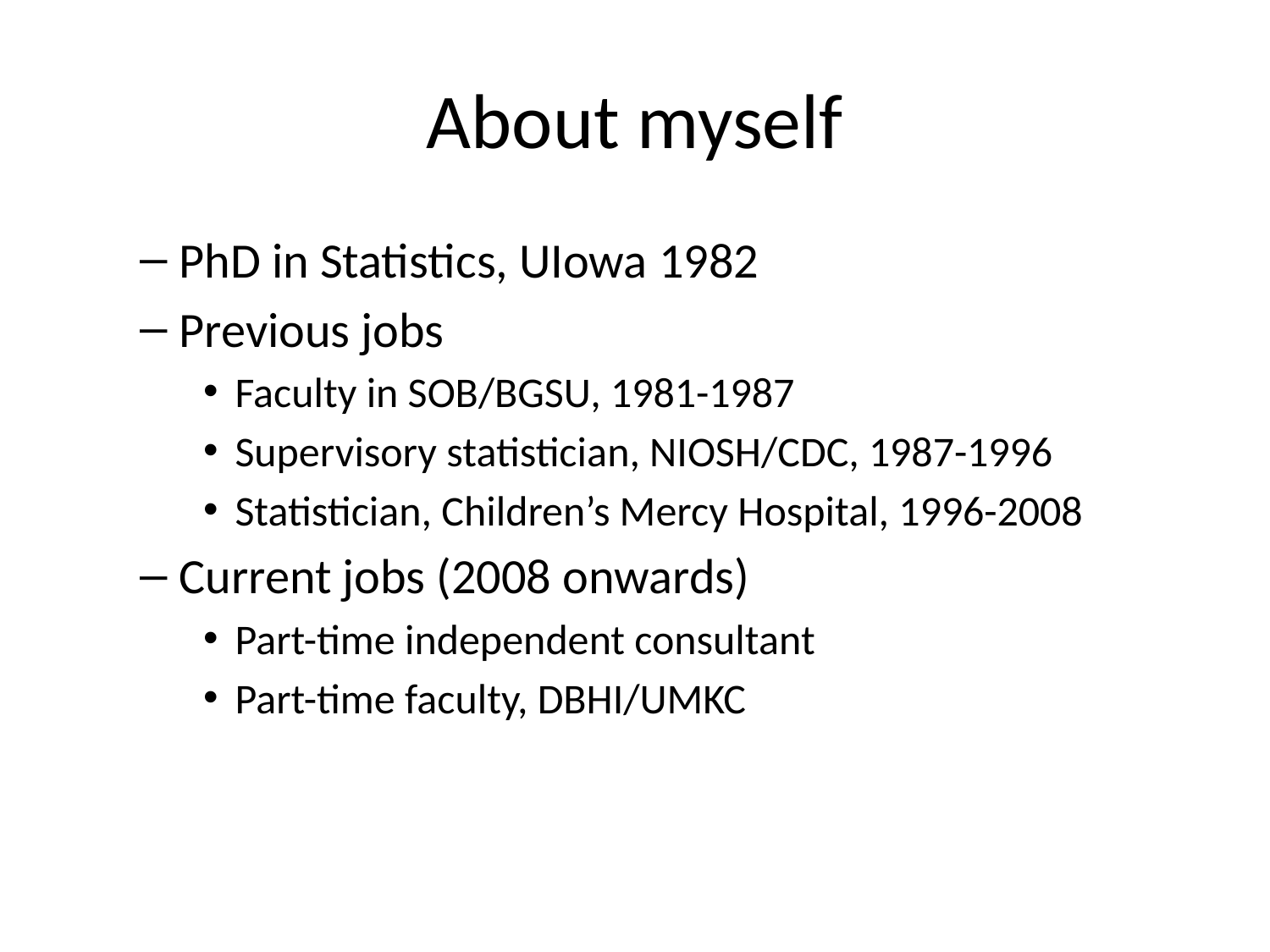

# About myself
PhD in Statistics, UIowa 1982
Previous jobs
Faculty in SOB/BGSU, 1981-1987
Supervisory statistician, NIOSH/CDC, 1987-1996
Statistician, Children’s Mercy Hospital, 1996-2008
Current jobs (2008 onwards)
Part-time independent consultant
Part-time faculty, DBHI/UMKC